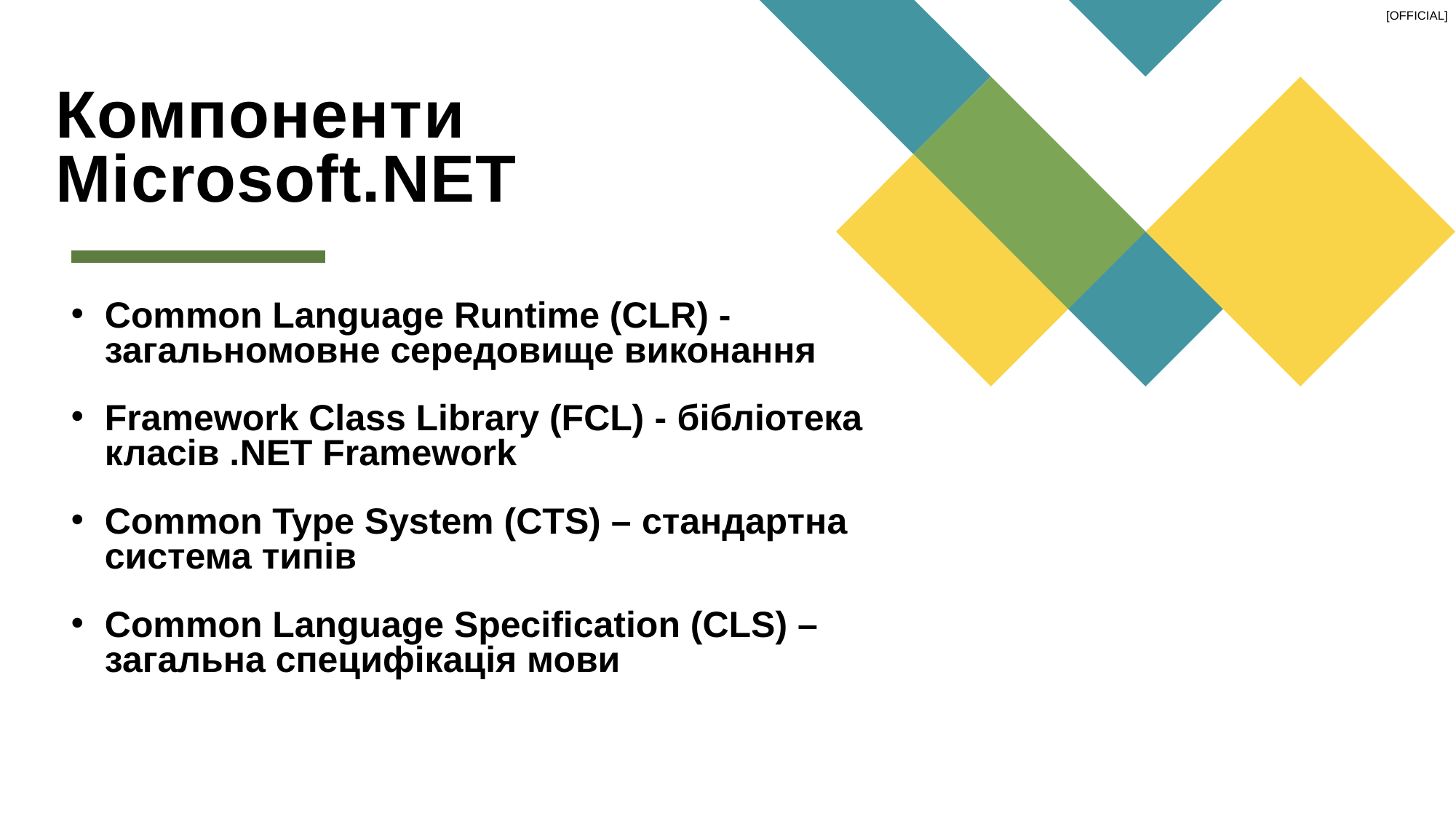

# Компоненти Microsoft.NET
Common Language Runtime (CLR) - загальномовне середовище виконання
Framework Class Library (FCL) - бібліотека класів .NET Framework
Common Type System (CTS) – стандартна система типів
Common Language Specification (CLS) – загальна специфікація мови